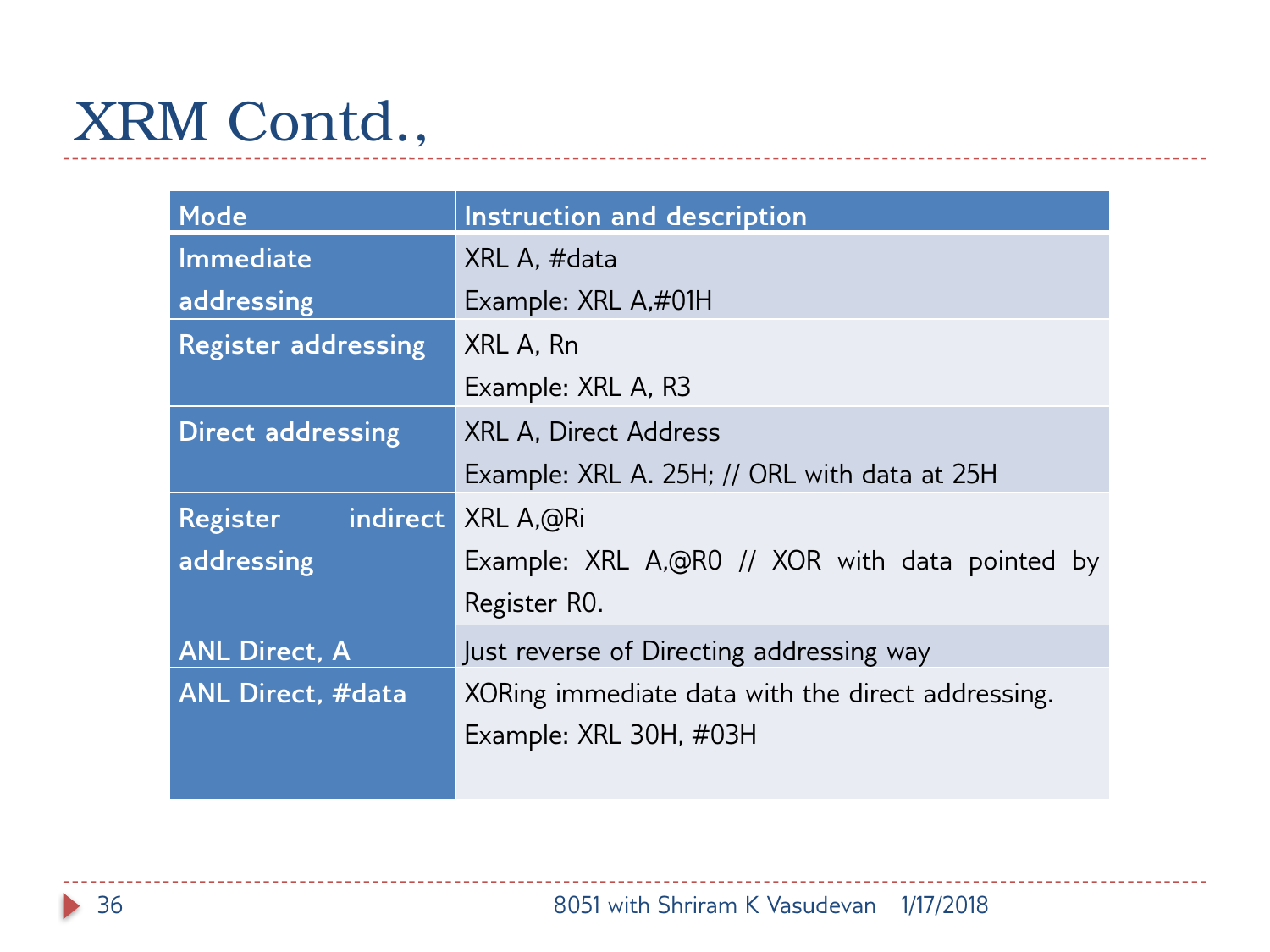

# XRM Contd.,
| Mode | Instruction and description |
| --- | --- |
| Immediate addressing | XRL A, #data Example: XRL A,#01H |
| Register addressing | XRL A, Rn Example: XRL A, R3 |
| Direct addressing | XRL A, Direct Address Example: XRL A. 25H; // ORL with data at 25H |
| Register indirect addressing | XRL A,@Ri Example: XRL A,@R0 // XOR with data pointed by Register R0. |
| ANL Direct, A | Just reverse of Directing addressing way |
| ANL Direct, #data | XORing immediate data with the direct addressing. Example: XRL 30H, #03H |
36
8051 with Shriram K Vasudevan
1/17/2018